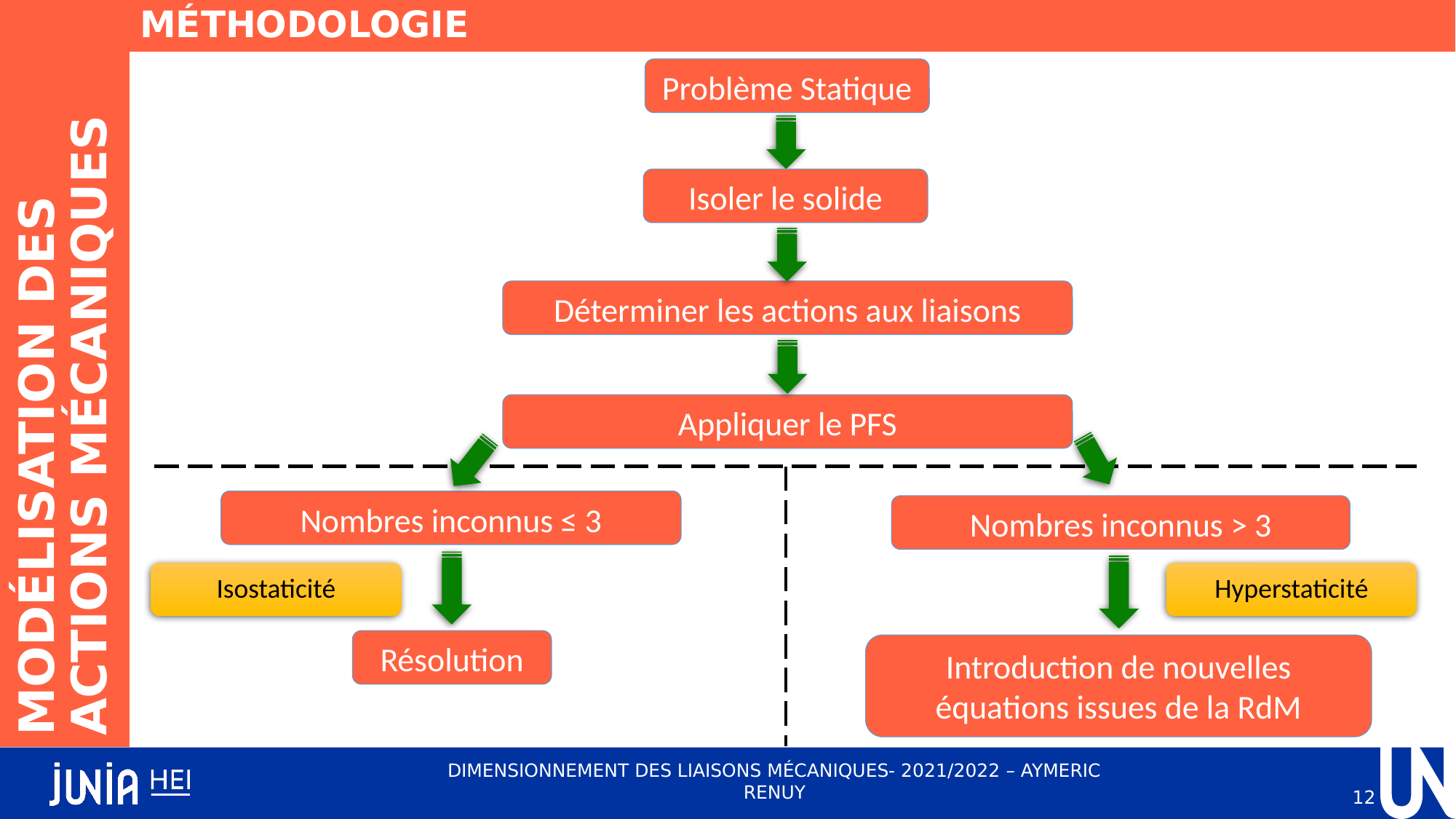

Méthodologie
Problème Statique

Isoler le solide

Déterminer les actions aux liaisons
Modélisation des Actions Mécaniques

Appliquer le PFS

Nombres inconnus ≤ 3
Nombres inconnus > 3
Isostaticité
Hyperstaticité

Résolution
Introduction de nouvelles équations issues de la RdM
Dimensionnement des Liaisons Mécaniques- 2021/2022 – Aymeric RENUY
12